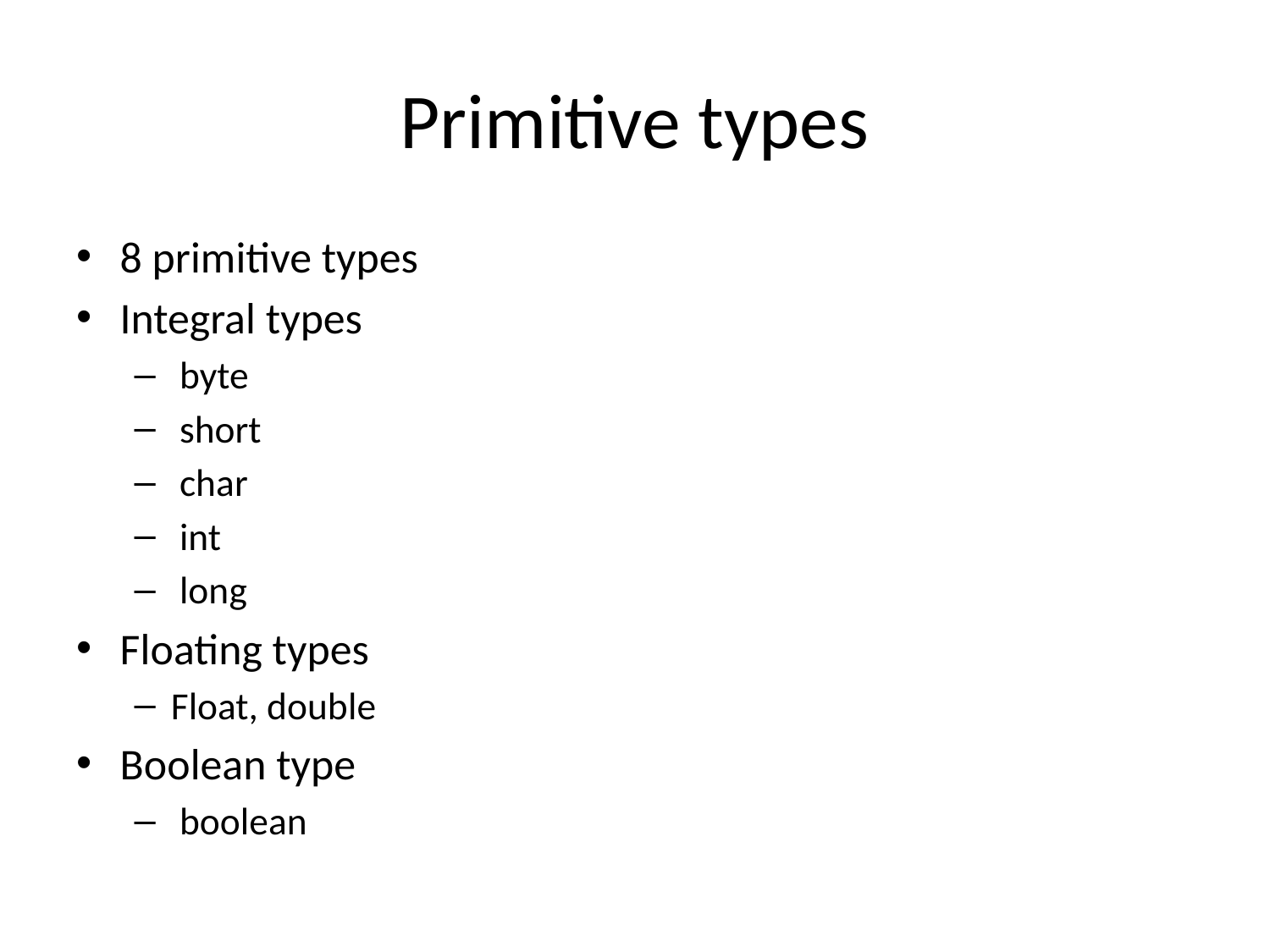

# Primitive types
8 primitive types
Integral types
 byte
 short
 char
 int
 long
Floating types
Float, double
Boolean type
 boolean